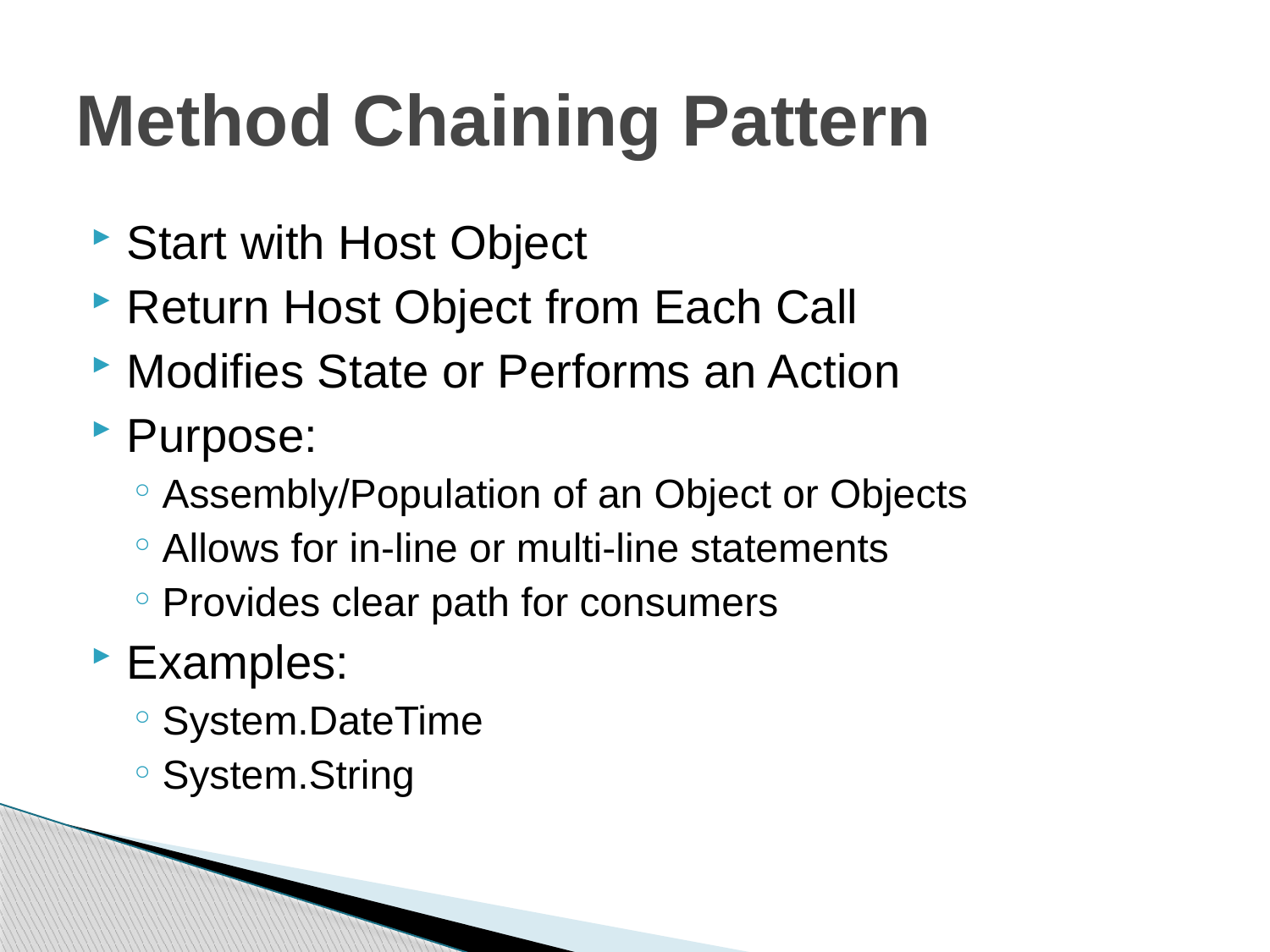

# Method Chaining Pattern
Start with Host Object
Return Host Object from Each Call
Modifies State or Performs an Action
Purpose:
Assembly/Population of an Object or Objects
Allows for in-line or multi-line statements
Provides clear path for consumers
Examples:
System.DateTime
System.String